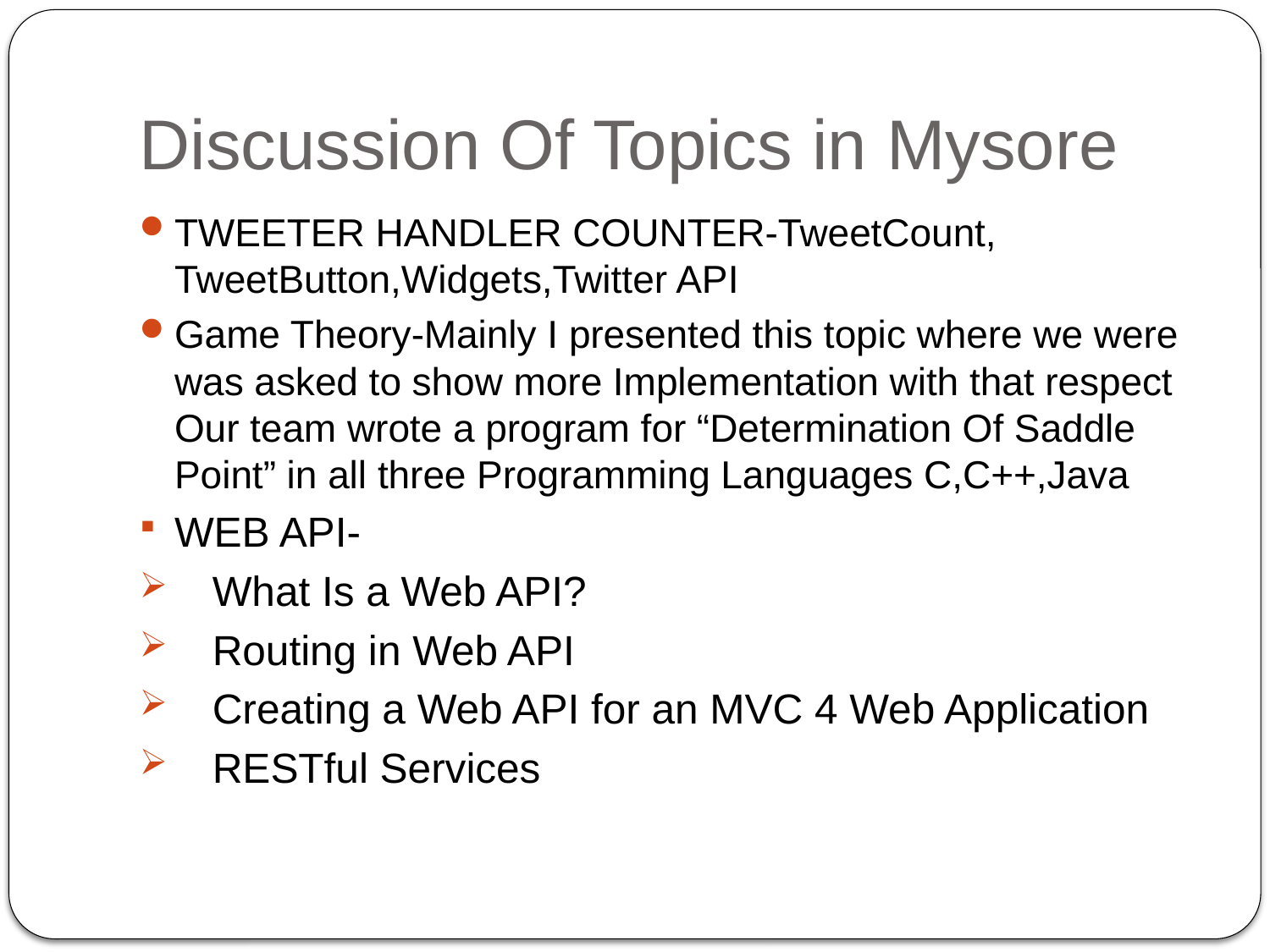

# Discussion Of Topics in Mysore
TWEETER HANDLER COUNTER-TweetCount, TweetButton,Widgets,Twitter API
Game Theory-Mainly I presented this topic where we were was asked to show more Implementation with that respect Our team wrote a program for “Determination Of Saddle Point” in all three Programming Languages C,C++,Java
WEB API-
What Is a Web API?
Routing in Web API
Creating a Web API for an MVC 4 Web Application
RESTful Services